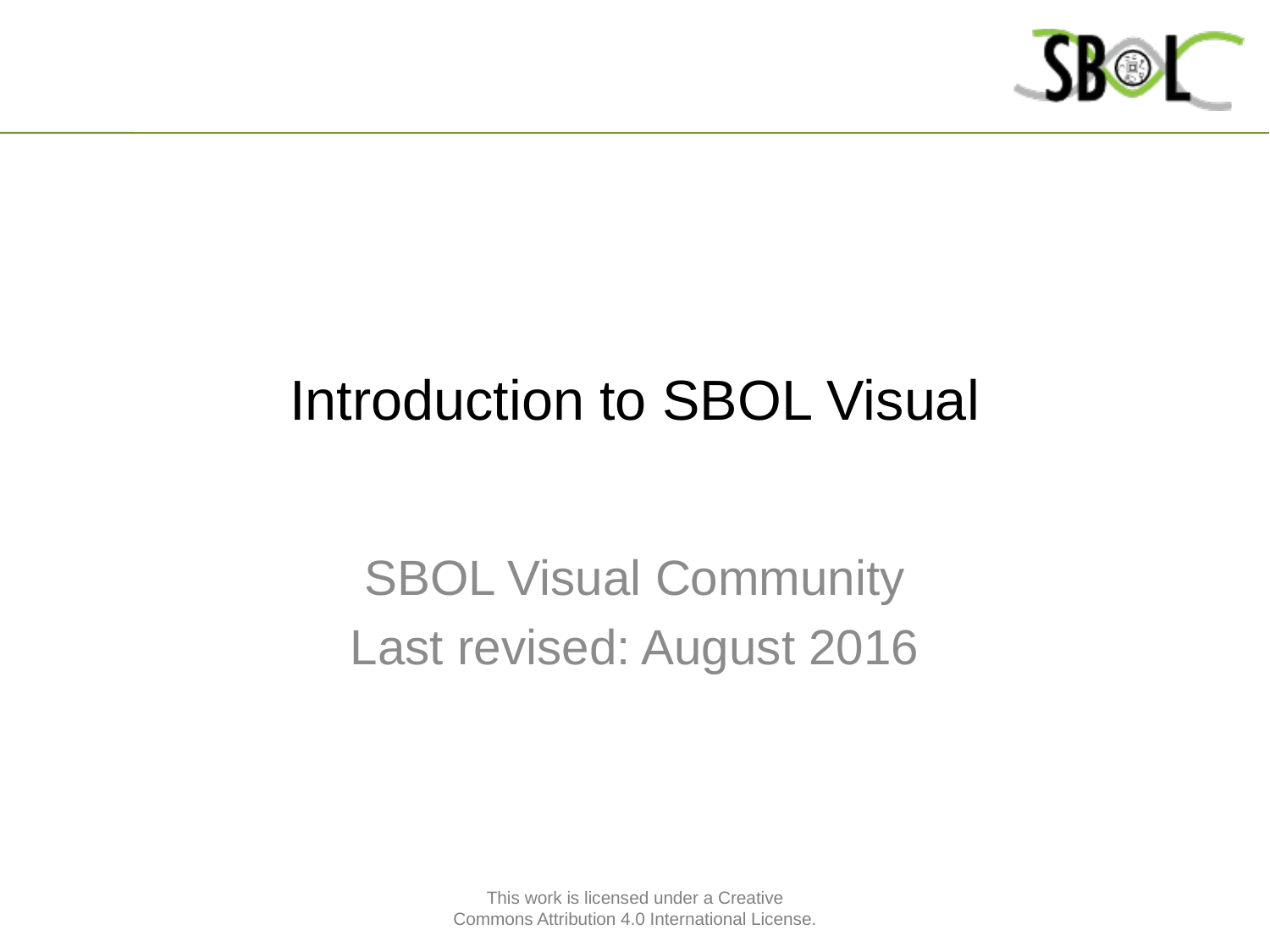

# Introduction to SBOL Visual
SBOL Visual Community
Last revised: August 2016

This work is licensed under a Creative Commons Attribution 4.0 International License.